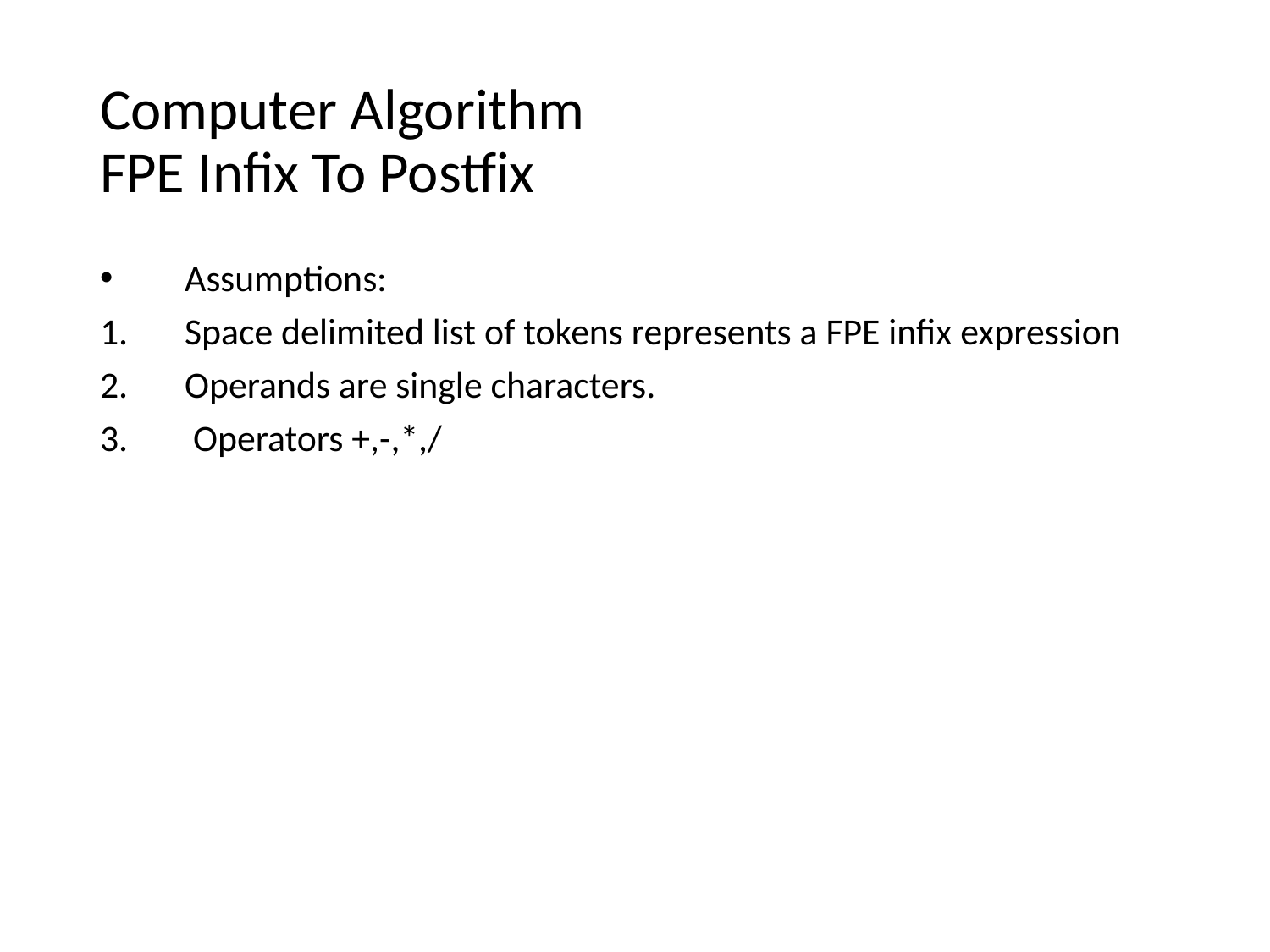

# Computer Algorithm FPE Infix To Postfix
Assumptions:
Space delimited list of tokens represents a FPE infix expression
Operands are single characters.
 Operators +,-,*,/